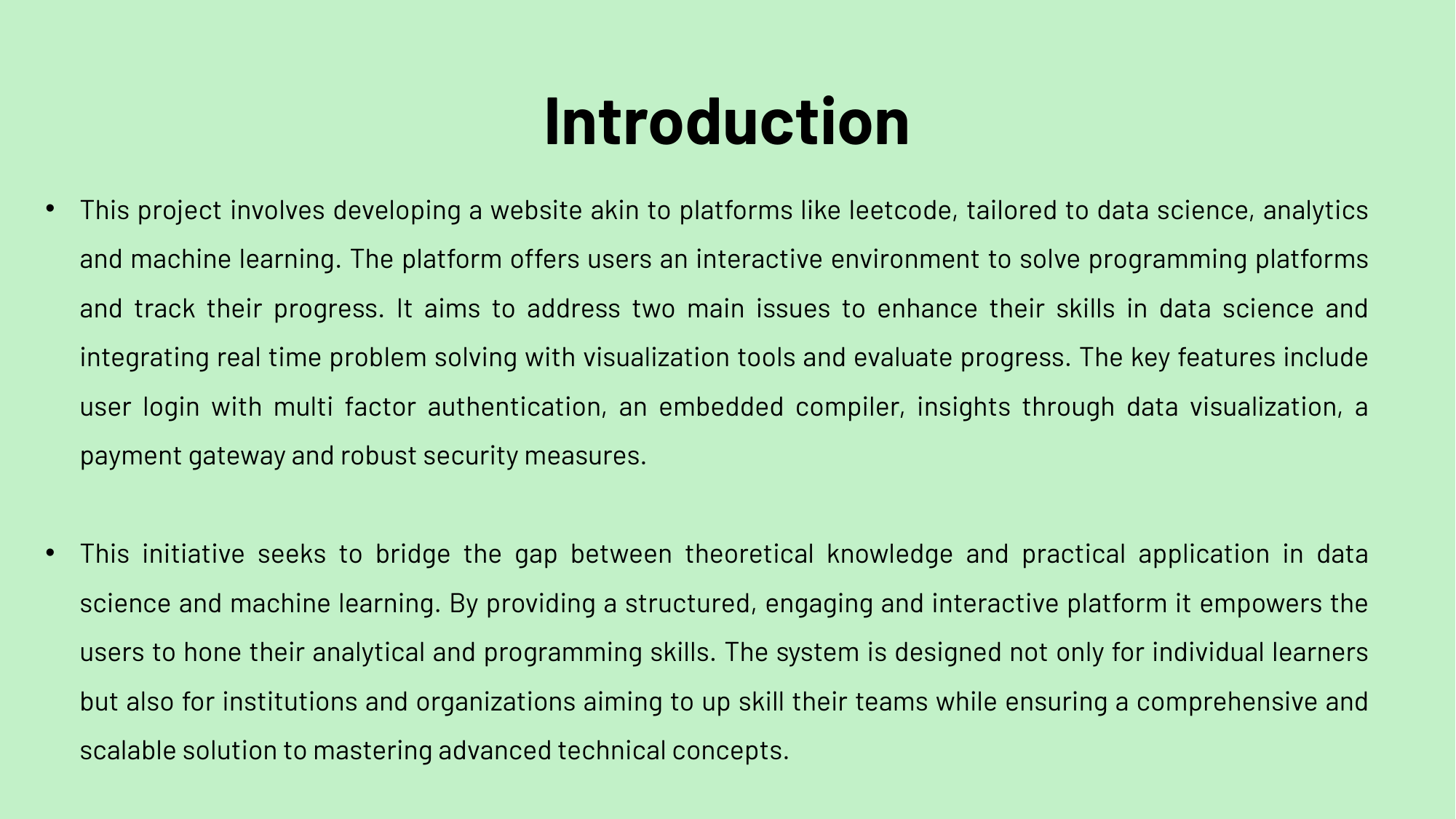

Introduction
This project involves developing a website akin to platforms like leetcode, tailored to data science, analytics and machine learning. The platform offers users an interactive environment to solve programming platforms and track their progress. It aims to address two main issues to enhance their skills in data science and integrating real time problem solving with visualization tools and evaluate progress. The key features include user login with multi factor authentication, an embedded compiler, insights through data visualization, a payment gateway and robust security measures.

This initiative seeks to bridge the gap between theoretical knowledge and practical application in data science and machine learning. By providing a structured, engaging and interactive platform it empowers the users to hone their analytical and programming skills. The system is designed not only for individual learners but also for institutions and organizations aiming to up skill their teams while ensuring a comprehensive and scalable solution to mastering advanced technical concepts.